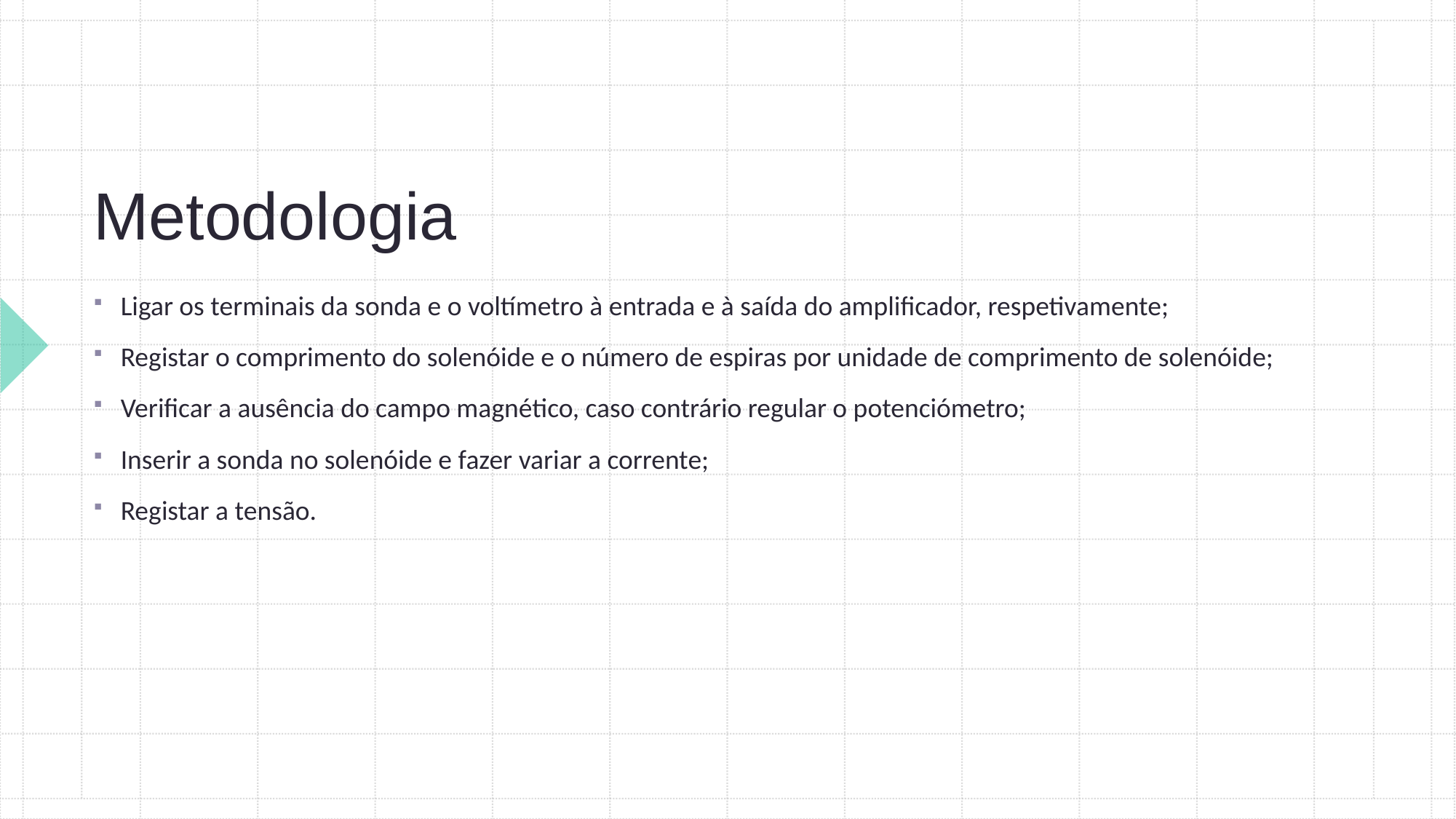

# Metodologia
Ligar os terminais da sonda e o voltímetro à entrada e à saída do amplificador, respetivamente;
Registar o comprimento do solenóide e o número de espiras por unidade de comprimento de solenóide;
Verificar a ausência do campo magnético, caso contrário regular o potenciómetro;
Inserir a sonda no solenóide e fazer variar a corrente;
Registar a tensão.